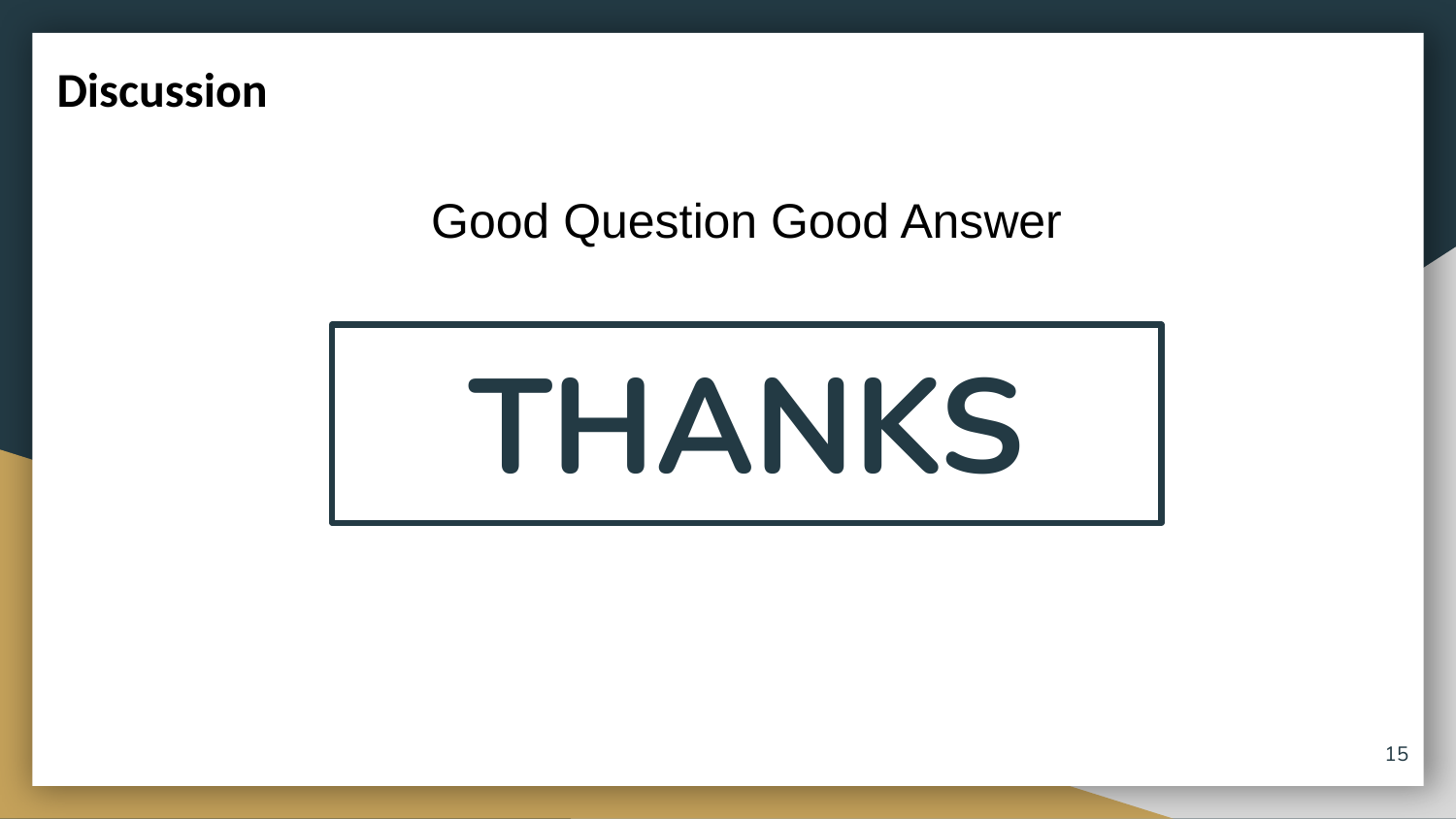

Discussion
Good Question Good Answer
THANKS
15